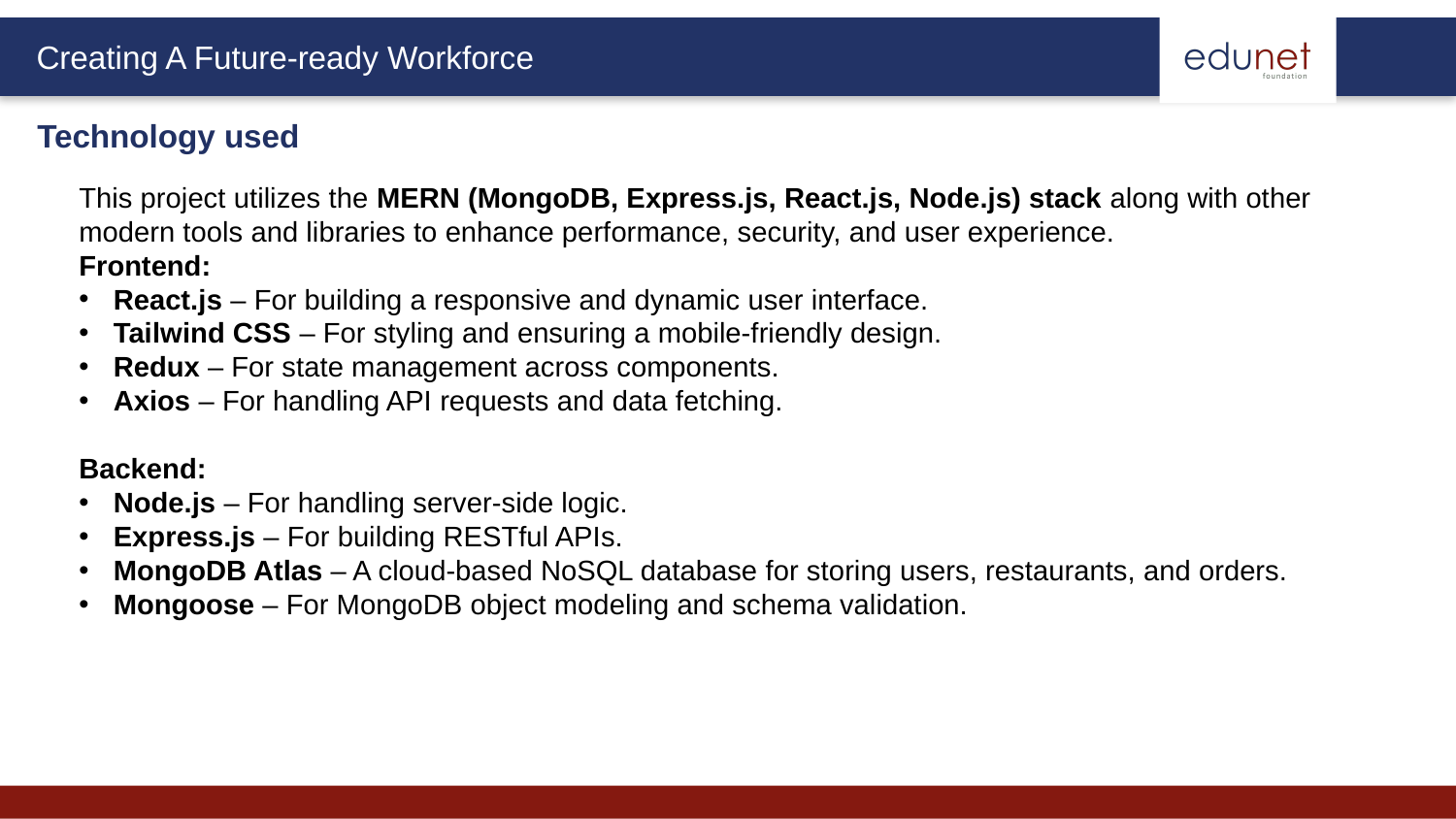

Technology used
This project utilizes the MERN (MongoDB, Express.js, React.js, Node.js) stack along with other modern tools and libraries to enhance performance, security, and user experience.
Frontend:
React.js – For building a responsive and dynamic user interface.
Tailwind CSS – For styling and ensuring a mobile-friendly design.
Redux – For state management across components.
Axios – For handling API requests and data fetching.

Backend:
Node.js – For handling server-side logic.
Express.js – For building RESTful APIs.
MongoDB Atlas – A cloud-based NoSQL database for storing users, restaurants, and orders.
Mongoose – For MongoDB object modeling and schema validation.